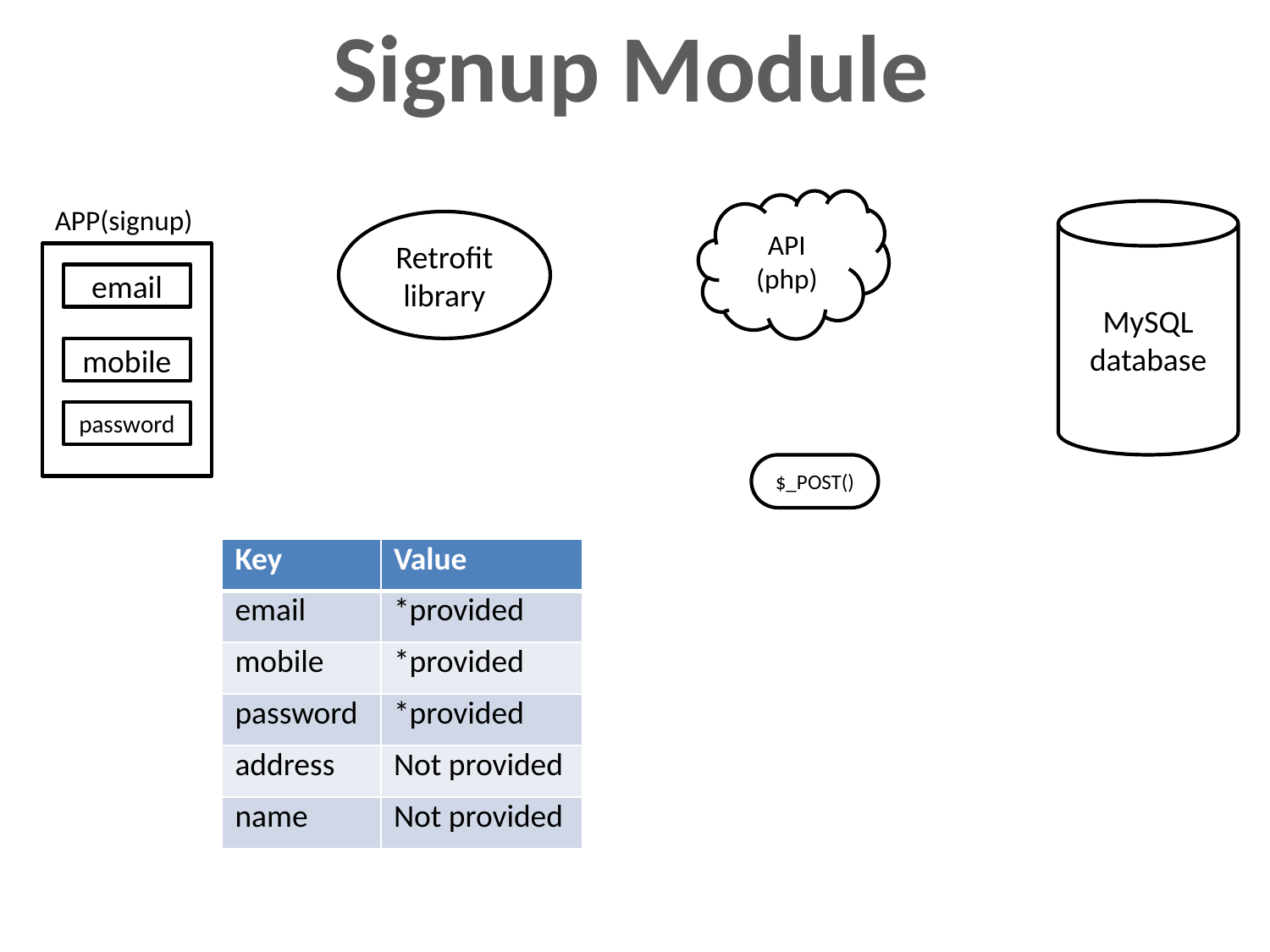

Signup Module
API
(php)
APP(signup)
MySQL
database
Retrofit
library

email
mobile
password
$_POST()
| Key | Value |
| --- | --- |
| email | \*provided |
| mobile | \*provided |
| password | \*provided |
| address | Not provided |
| name | Not provided |